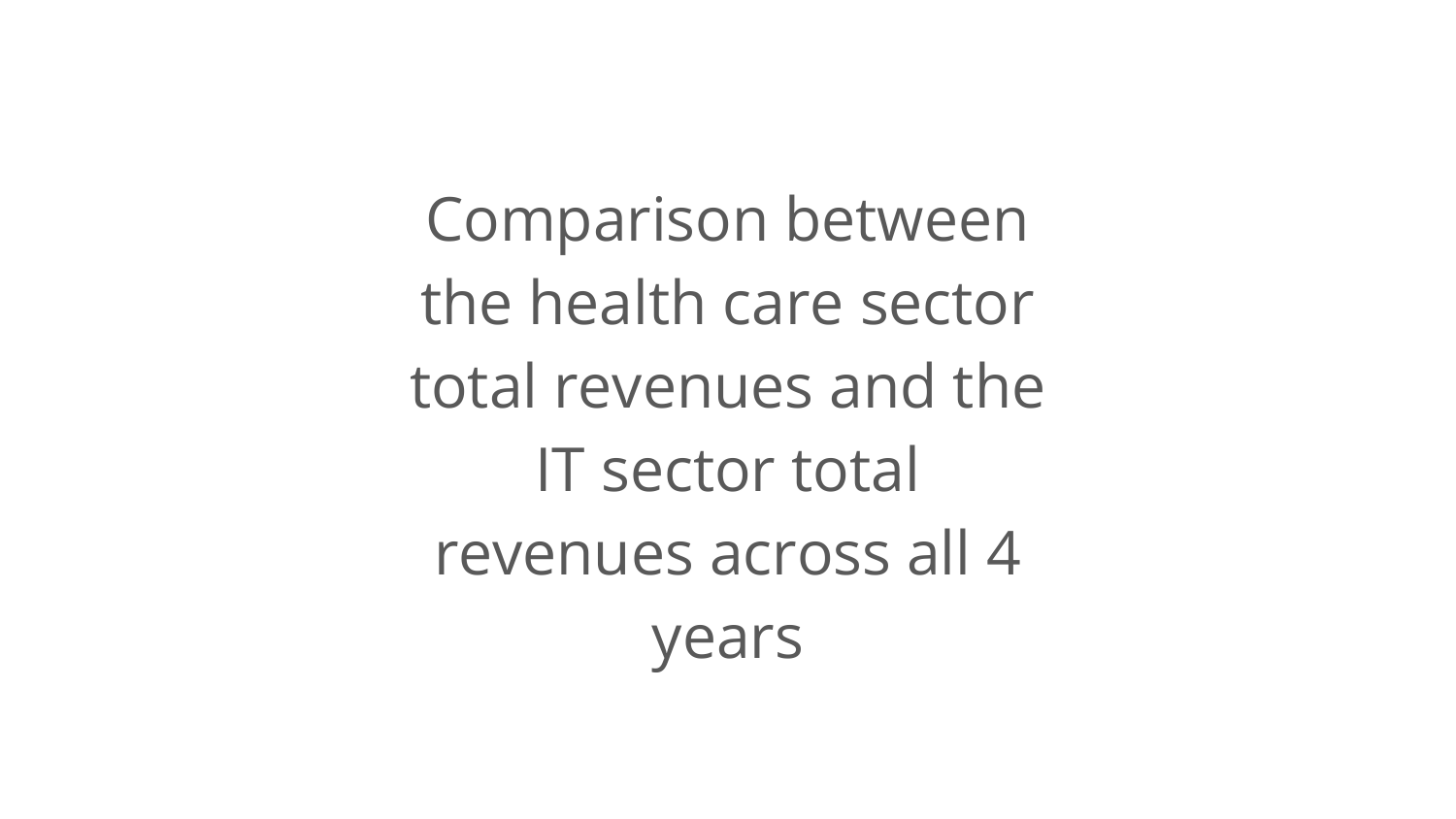

Comparison between the health care sector total revenues and the IT sector total revenues across all 4 years